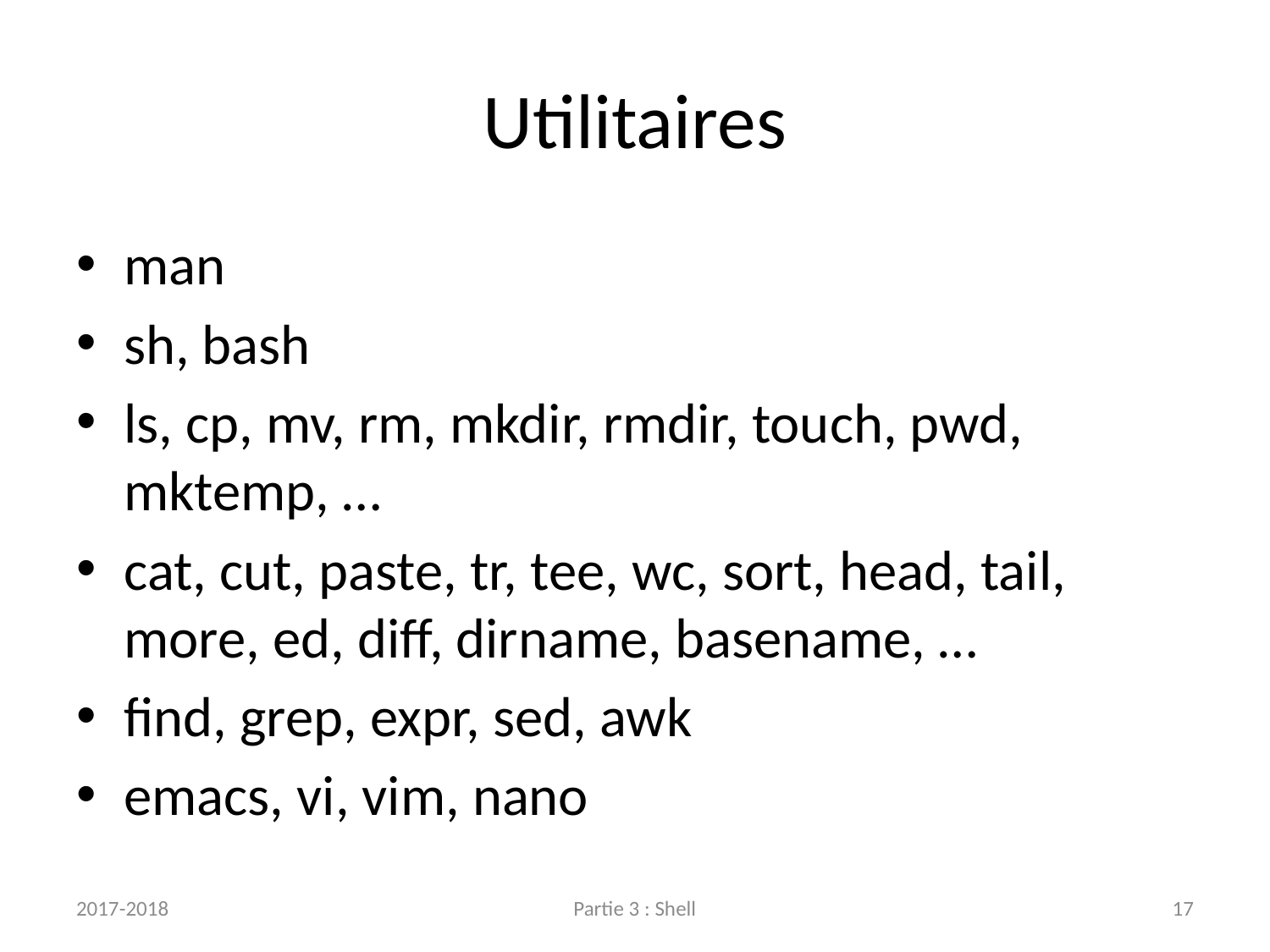

# Utilitaires
man
sh, bash
ls, cp, mv, rm, mkdir, rmdir, touch, pwd, mktemp, …
cat, cut, paste, tr, tee, wc, sort, head, tail, more, ed, diff, dirname, basename, …
find, grep, expr, sed, awk
emacs, vi, vim, nano
2017-2018
Partie 3 : Shell
17